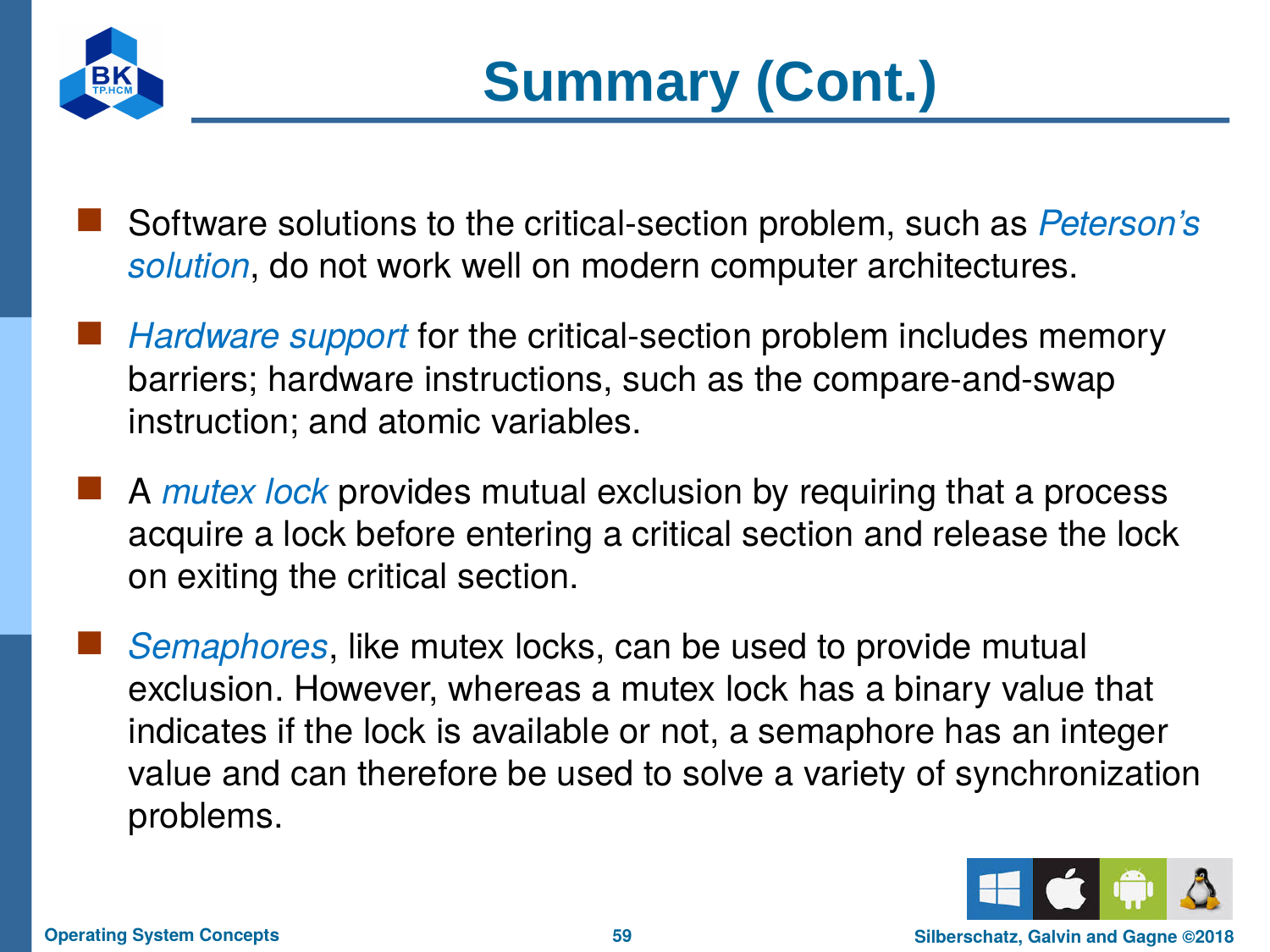

# Summary (Cont.)
Software solutions to the critical-section problem, such as Peterson’s solution, do not work well on modern computer architectures.
Hardware support for the critical-section problem includes memory barriers; hardware instructions, such as the compare-and-swap instruction; and atomic variables.
A mutex lock provides mutual exclusion by requiring that a process acquire a lock before entering a critical section and release the lock on exiting the critical section.
Semaphores, like mutex locks, can be used to provide mutual exclusion. However, whereas a mutex lock has a binary value that indicates if the lock is available or not, a semaphore has an integer value and can therefore be used to solve a variety of synchronization problems.